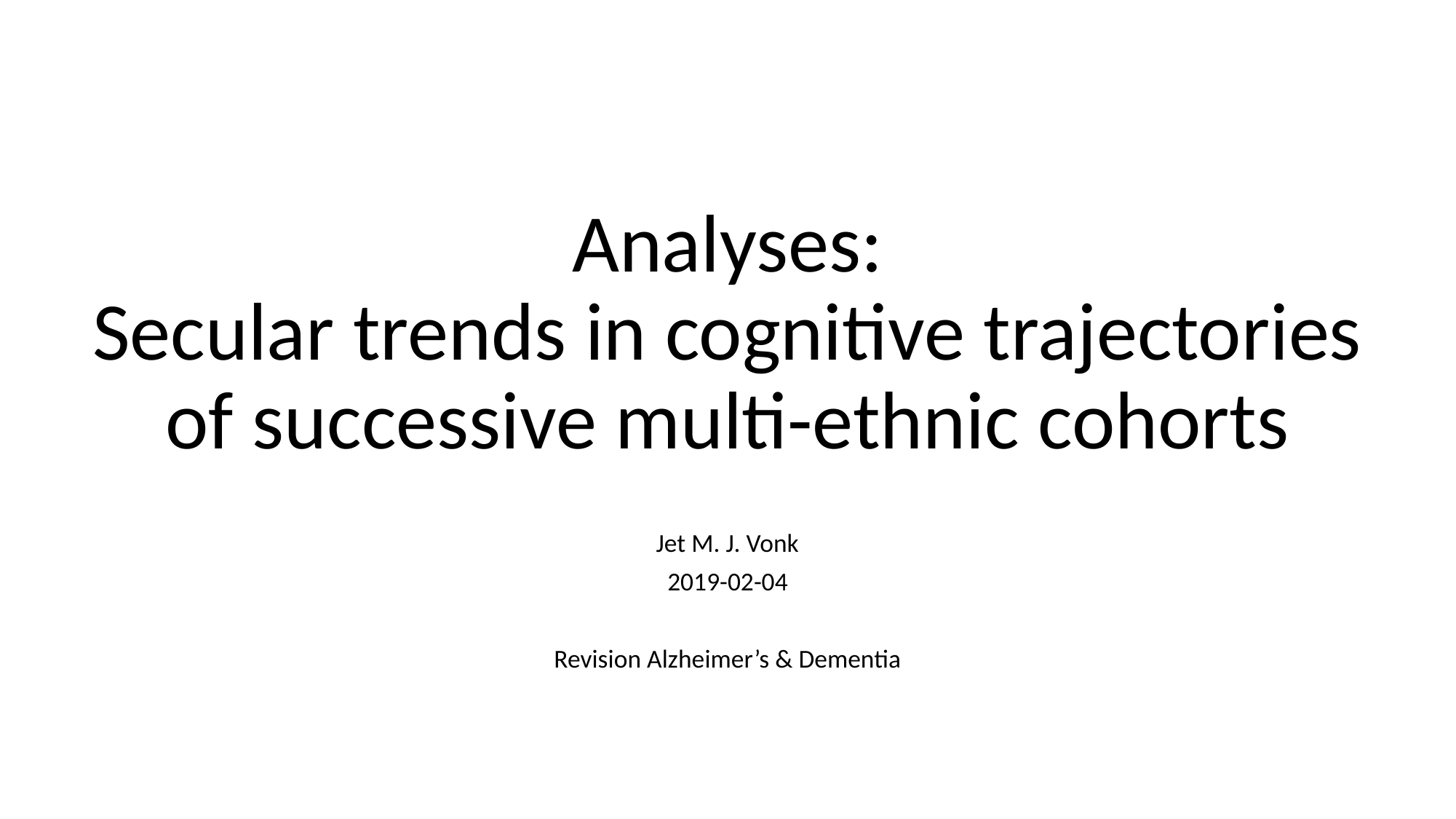

# Analyses: Secular trends in cognitive trajectories of successive multi-ethnic cohorts

Jet M. J. Vonk
2019-02-04

Revision Alzheimer’s & Dementia